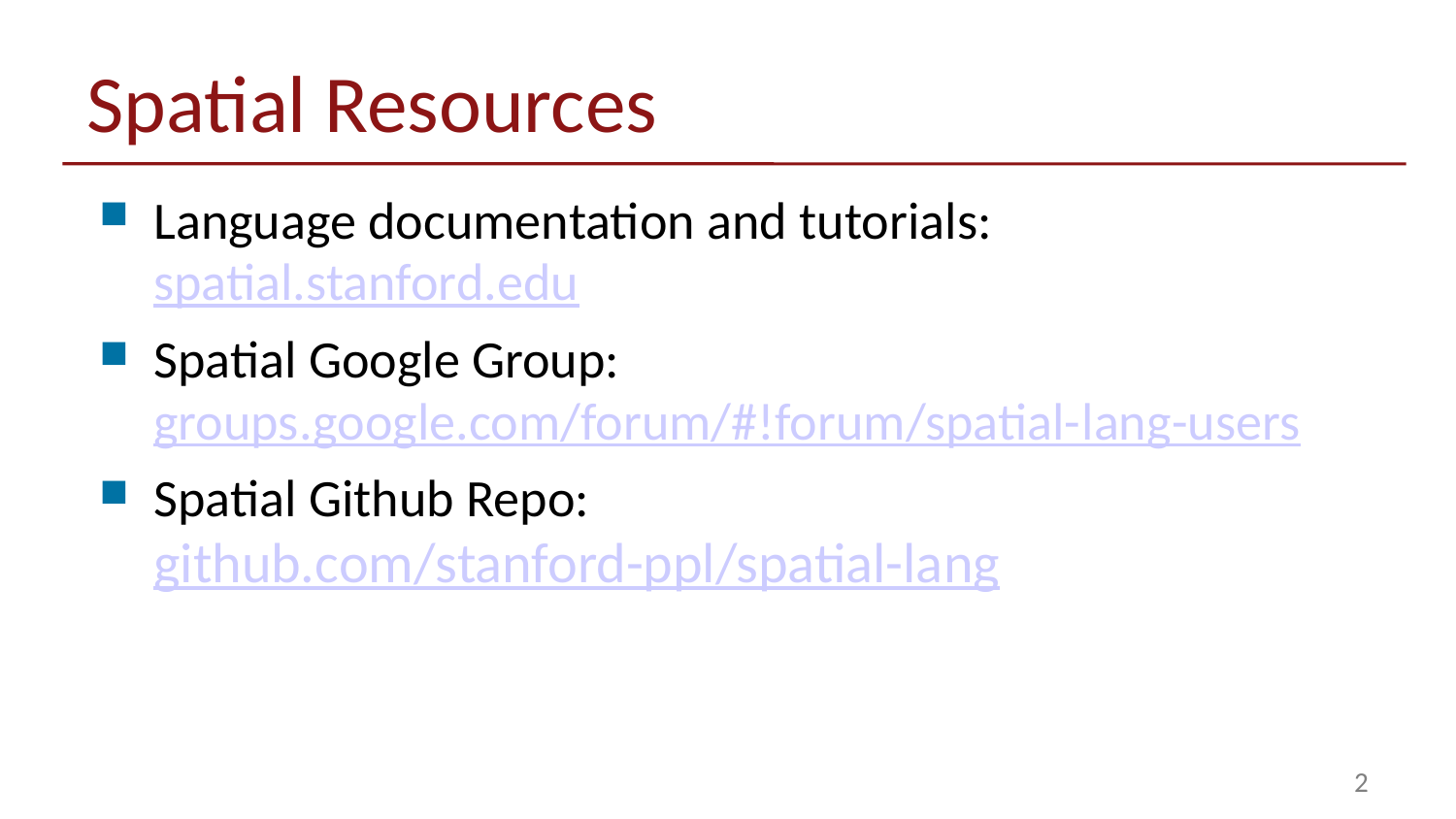

# Spatial Resources
Language documentation and tutorials: spatial.stanford.edu
Spatial Google Group: groups.google.com/forum/#!forum/spatial-lang-users
Spatial Github Repo:
github.com/stanford-ppl/spatial-lang
2